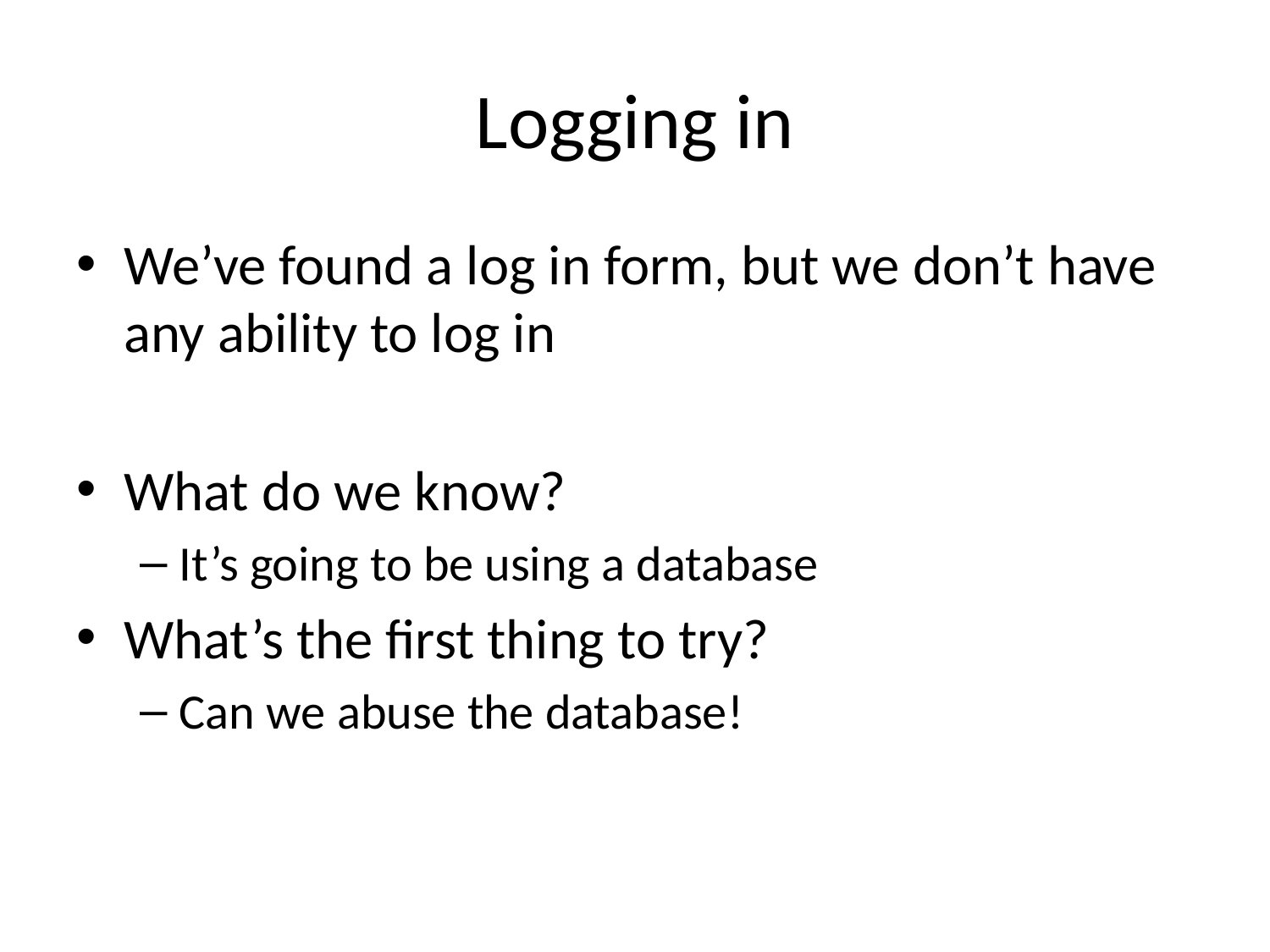

# Logging in
We’ve found a log in form, but we don’t have any ability to log in

What do we know?
It’s going to be using a database
What’s the first thing to try?
Can we abuse the database!